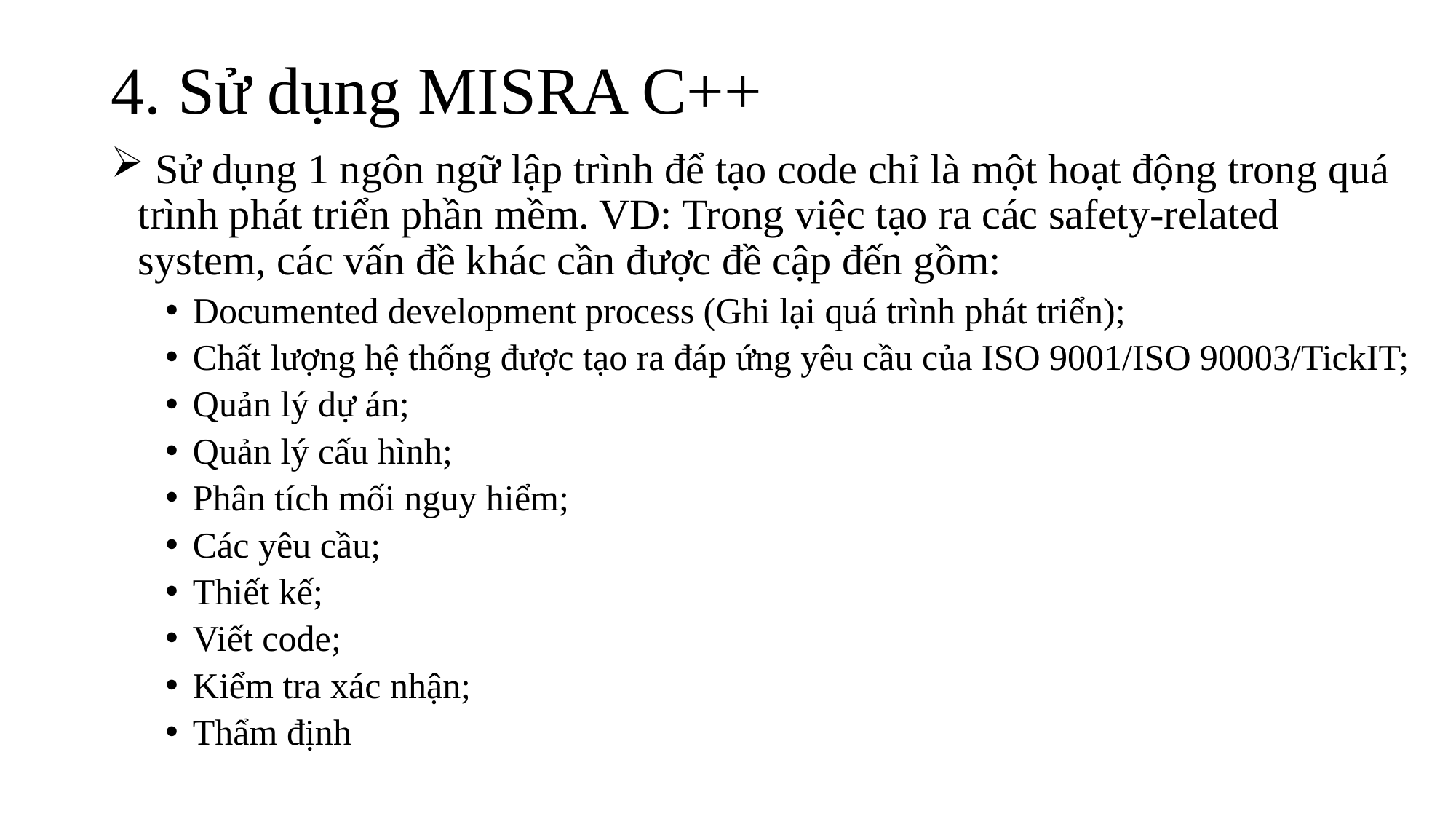

# 4. Sử dụng MISRA C++
 Sử dụng 1 ngôn ngữ lập trình để tạo code chỉ là một hoạt động trong quá trình phát triển phần mềm. VD: Trong việc tạo ra các safety-related system, các vấn đề khác cần được đề cập đến gồm:
Documented development process (Ghi lại quá trình phát triển);
Chất lượng hệ thống được tạo ra đáp ứng yêu cầu của ISO 9001/ISO 90003/TickIT;
Quản lý dự án;
Quản lý cấu hình;
Phân tích mối nguy hiểm;
Các yêu cầu;
Thiết kế;
Viết code;
Kiểm tra xác nhận;
Thẩm định